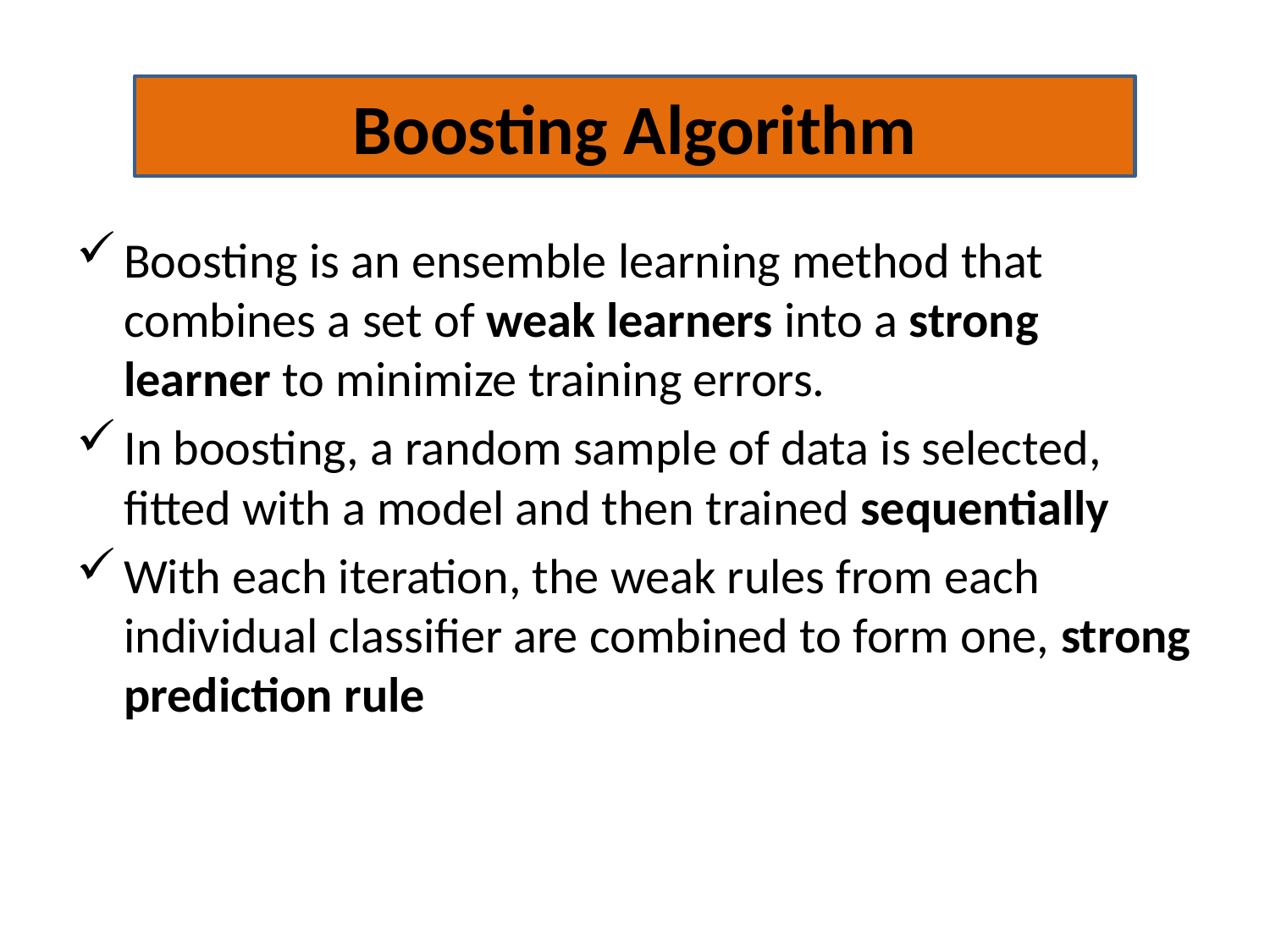

Boosting Algorithm
Boosting is an ensemble learning method that combines a set of weak learners into a strong learner to minimize training errors.
In boosting, a random sample of data is selected, fitted with a model and then trained sequentially
With each iteration, the weak rules from each individual classifier are combined to form one, strong prediction rule